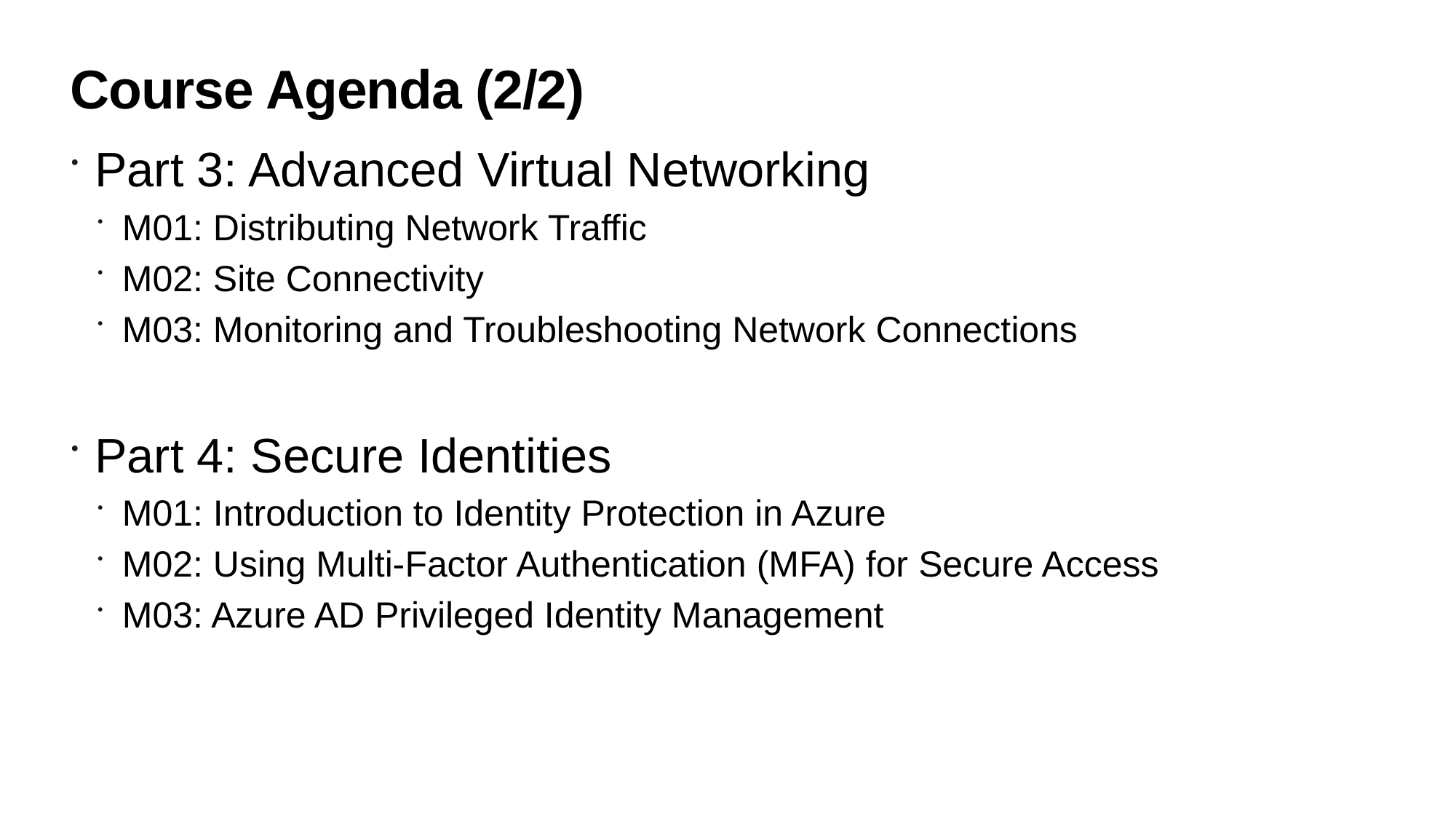

# Course Agenda (2/2)
Part 3: Advanced Virtual Networking
M01: Distributing Network Traffic
M02: Site Connectivity
M03: Monitoring and Troubleshooting Network Connections

Part 4: Secure Identities
M01: Introduction to Identity Protection in Azure
M02: Using Multi-Factor Authentication (MFA) for Secure Access
M03: Azure AD Privileged Identity Management